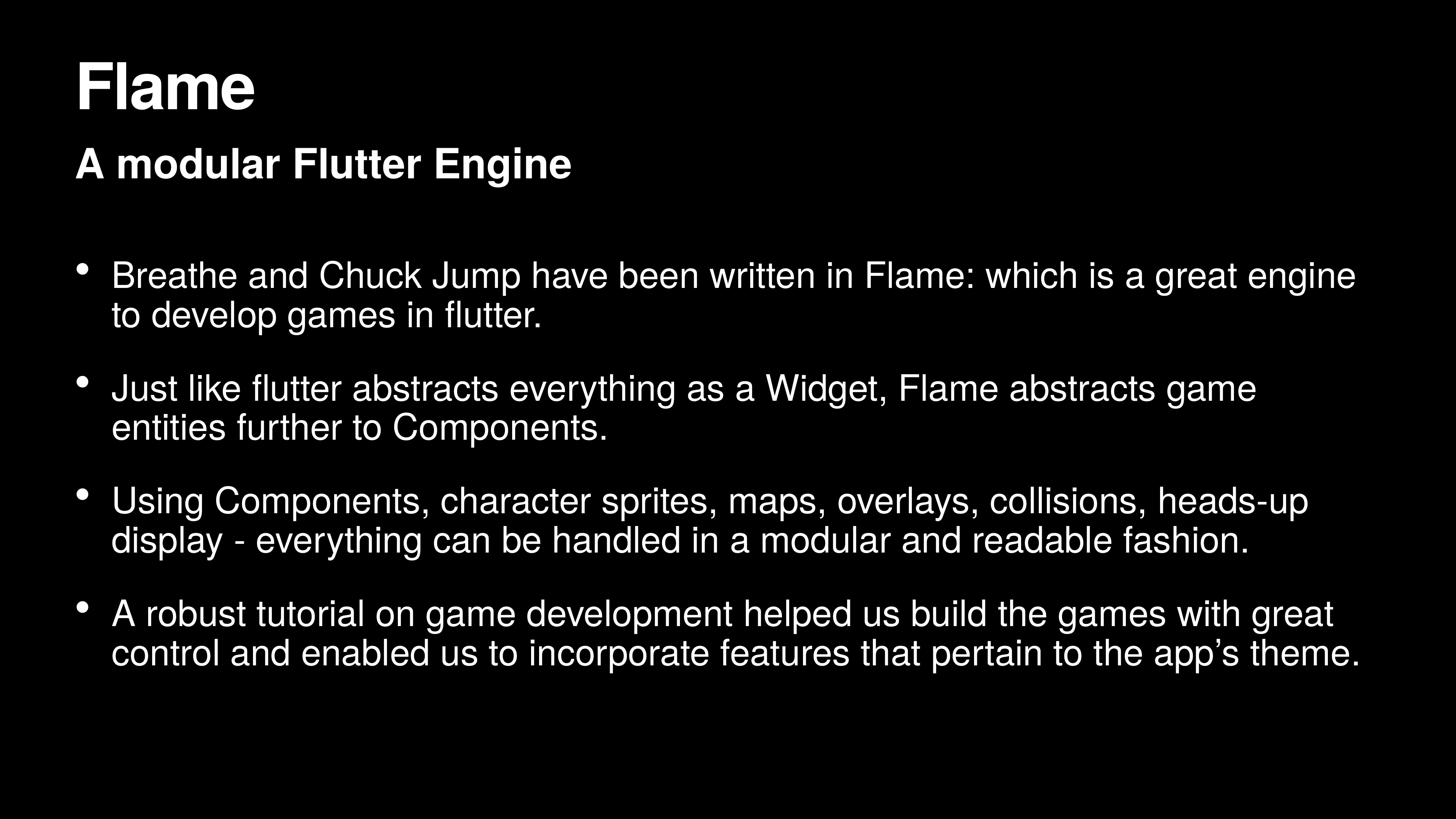

# Flame
A modular Flutter Engine
Breathe and Chuck Jump have been written in Flame: which is a great engine to develop games in flutter.
Just like flutter abstracts everything as a Widget, Flame abstracts game entities further to Components.
Using Components, character sprites, maps, overlays, collisions, heads-up display - everything can be handled in a modular and readable fashion.
A robust tutorial on game development helped us build the games with great control and enabled us to incorporate features that pertain to the app’s theme.